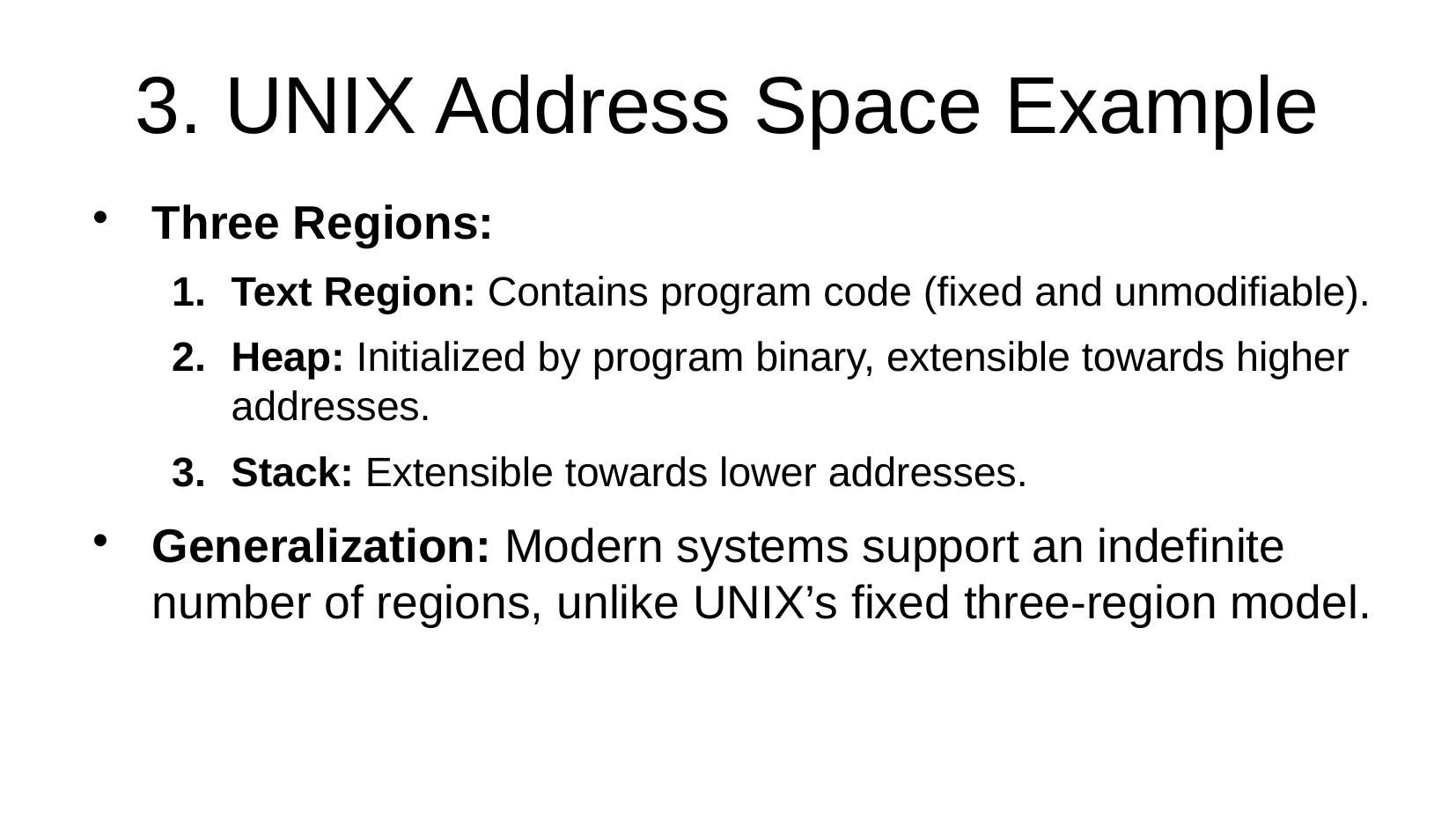

3. UNIX Address Space Example
Three Regions:
Text Region: Contains program code (fixed and unmodifiable).
Heap: Initialized by program binary, extensible towards higher addresses.
Stack: Extensible towards lower addresses.
Generalization: Modern systems support an indefinite number of regions, unlike UNIX’s fixed three-region model.